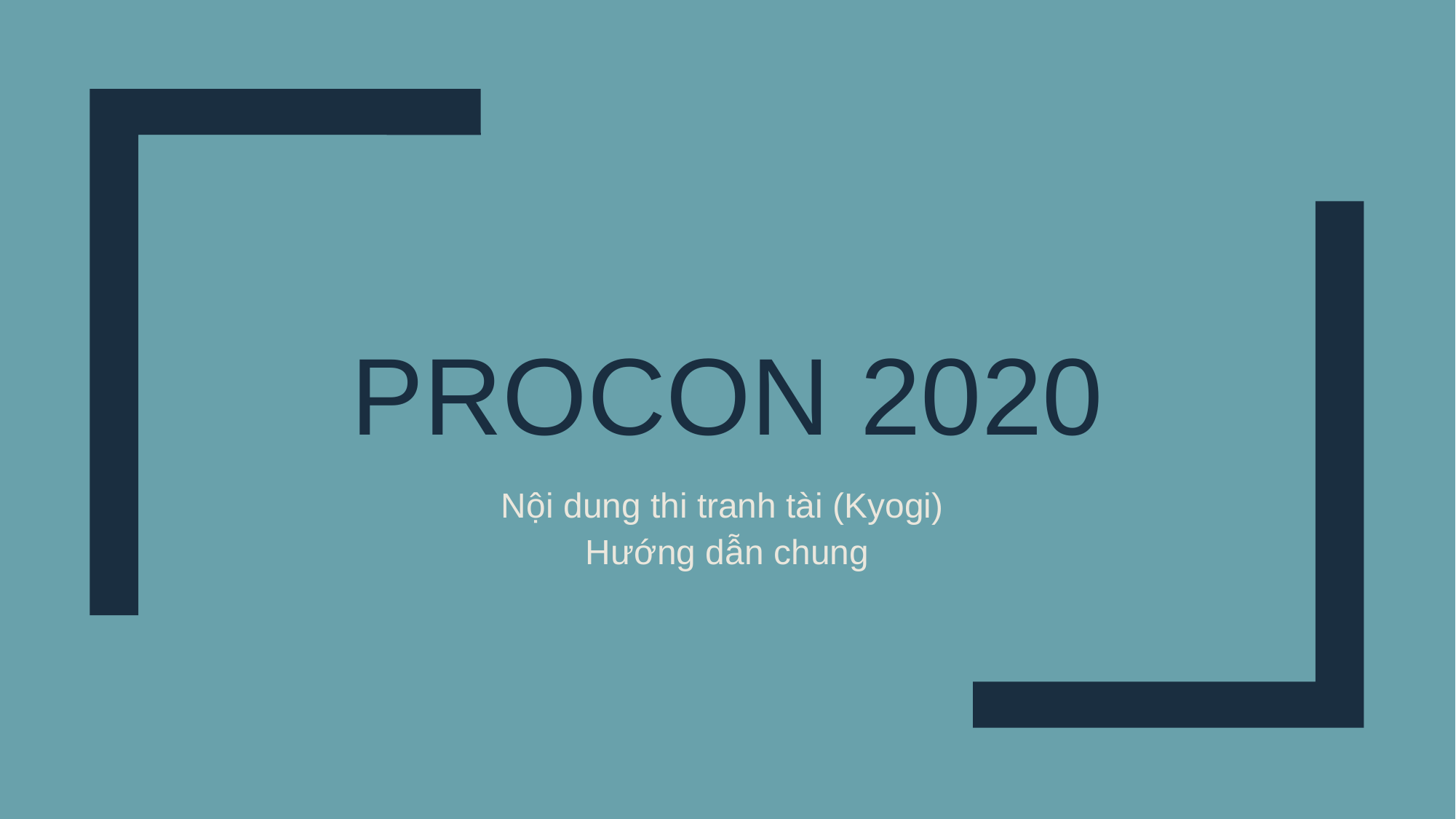

# Procon 2020
Nội dung thi tranh tài (Kyogi)
Hướng dẫn chung